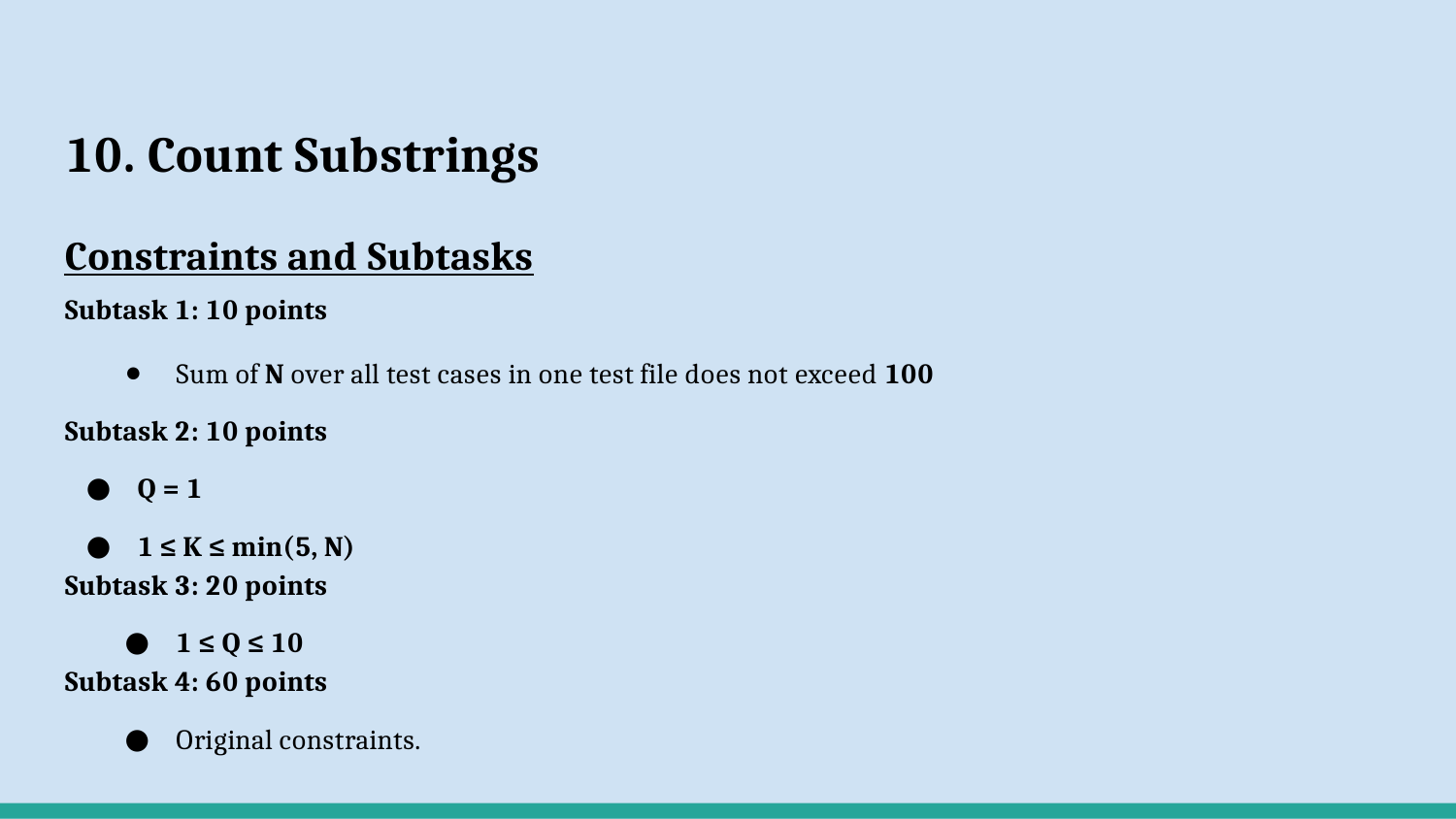

# 10. Count Substrings

Constraints and Subtasks
Subtask 1: 10 points
Sum of N over all test cases in one test file does not exceed 100
Subtask 2: 10 points
Q = 1
1 ≤ K ≤ min(5, N)
Subtask 3: 20 points
1 ≤ Q ≤ 10
Subtask 4: 60 points
Original constraints.